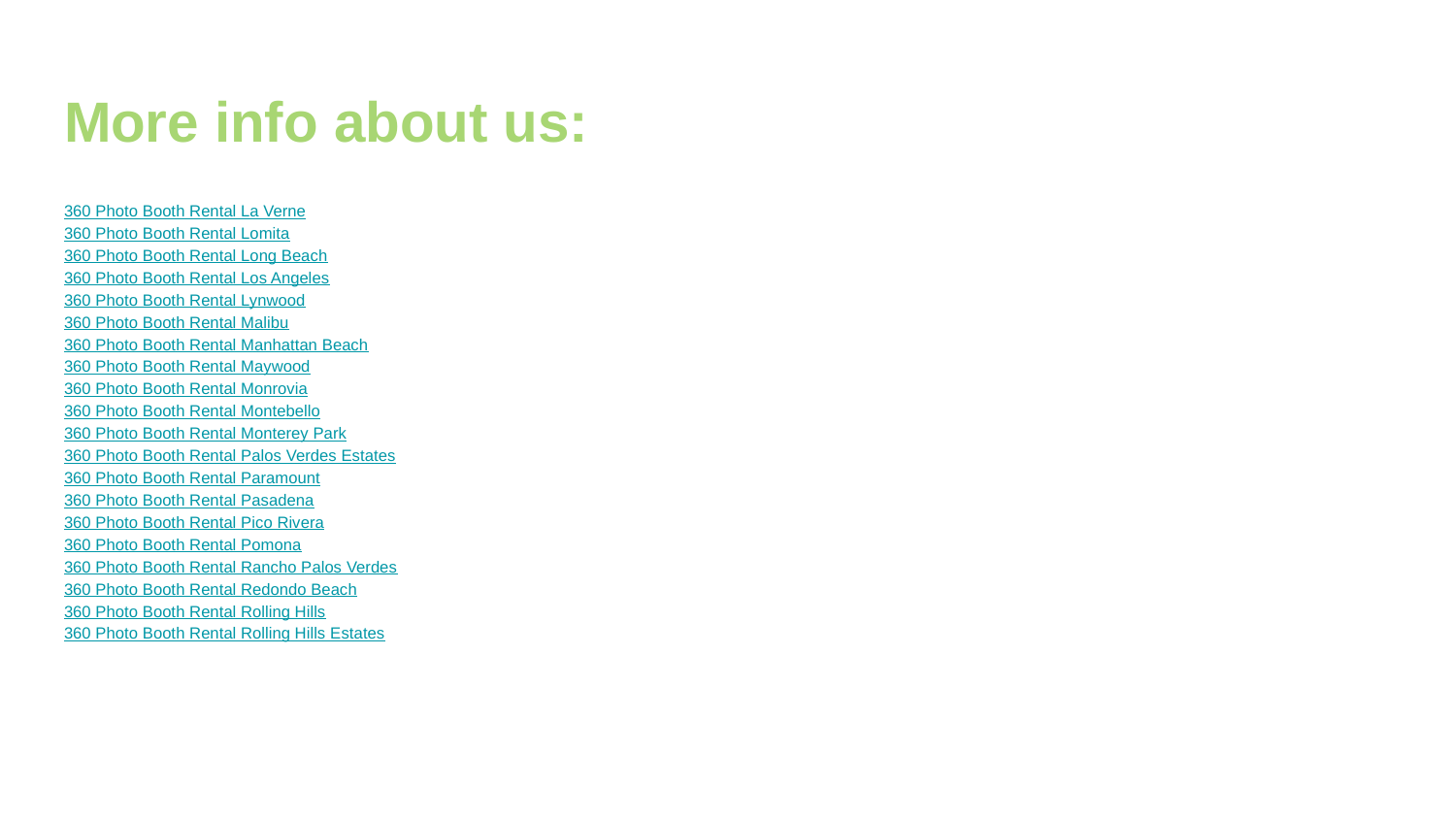

# More info about us:
360 Photo Booth Rental La Verne
360 Photo Booth Rental Lomita
360 Photo Booth Rental Long Beach
360 Photo Booth Rental Los Angeles
360 Photo Booth Rental Lynwood
360 Photo Booth Rental Malibu
360 Photo Booth Rental Manhattan Beach
360 Photo Booth Rental Maywood
360 Photo Booth Rental Monrovia
360 Photo Booth Rental Montebello
360 Photo Booth Rental Monterey Park
360 Photo Booth Rental Palos Verdes Estates
360 Photo Booth Rental Paramount
360 Photo Booth Rental Pasadena
360 Photo Booth Rental Pico Rivera
360 Photo Booth Rental Pomona
360 Photo Booth Rental Rancho Palos Verdes
360 Photo Booth Rental Redondo Beach
360 Photo Booth Rental Rolling Hills
360 Photo Booth Rental Rolling Hills Estates